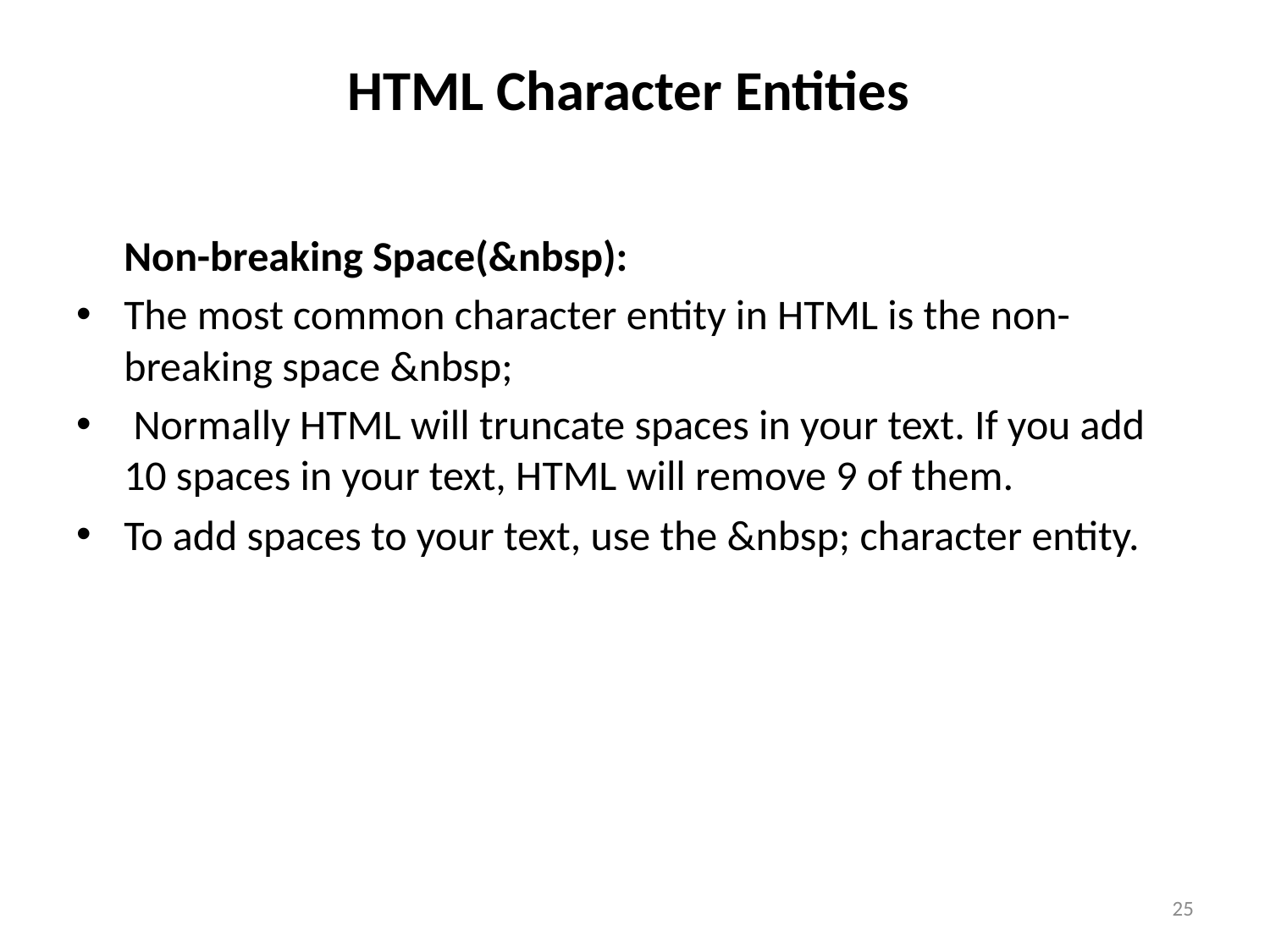

# HTML Character Entities
     Non-breaking Space(&nbsp):
The most common character entity in HTML is the non-breaking space &nbsp;
 Normally HTML will truncate spaces in your text. If you add 10 spaces in your text, HTML will remove 9 of them.
To add spaces to your text, use the &nbsp; character entity.
25